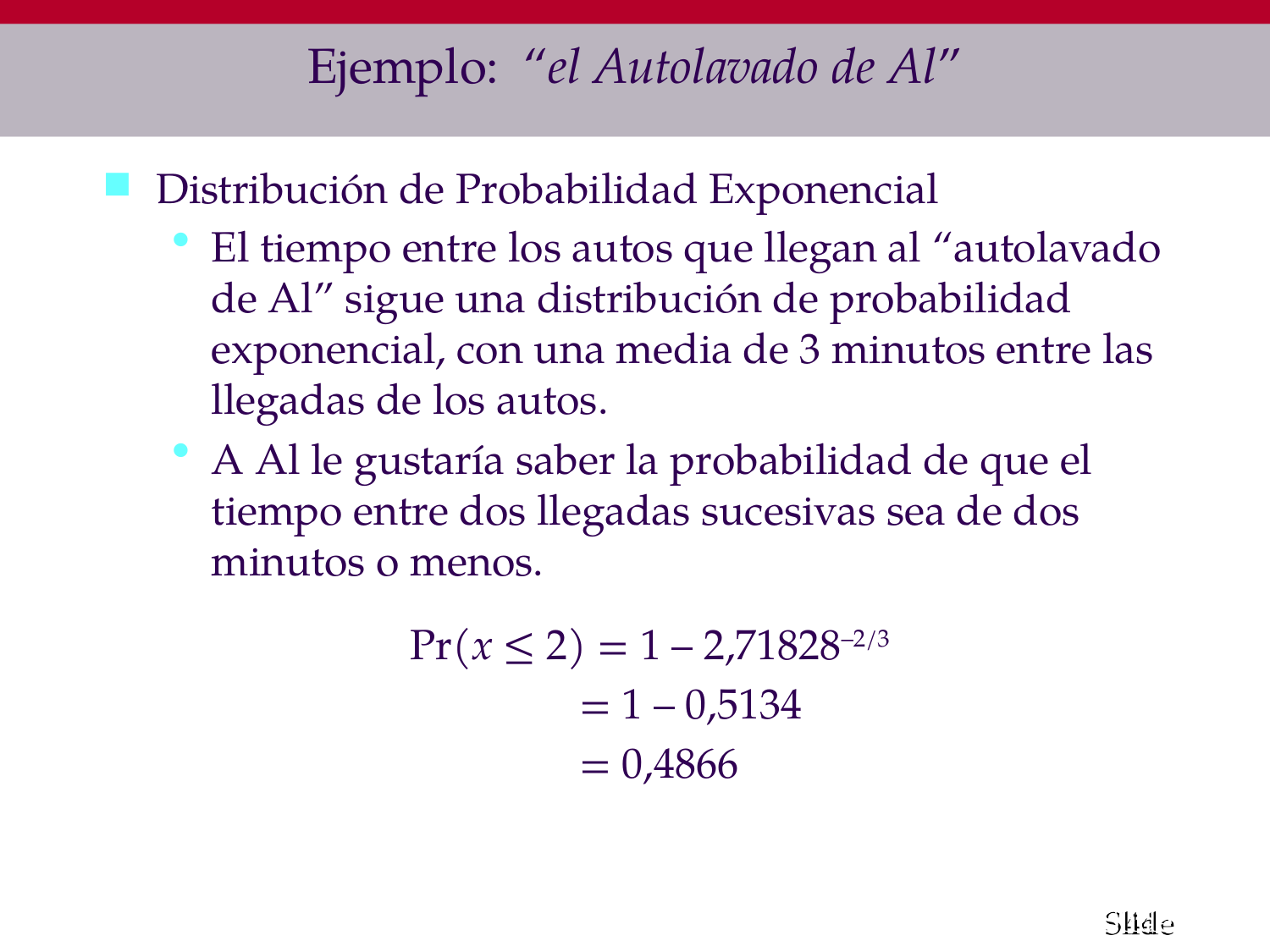

# Ejemplo:  “el Autolavado de Al”
Distribución de Probabilidad Exponencial
El tiempo entre los autos que llegan al “autolavado de Al” sigue una distribución de probabilidad exponencial, con una media de 3 minutos entre las llegadas de los autos.
A Al le gustaría saber la probabilidad de que el tiempo entre dos llegadas sucesivas sea de dos minutos o menos.

			Pr(x ≤ 2) = 1 – 2,71828–2/3
				    = 1 – 0,5134
				    = 0,4866